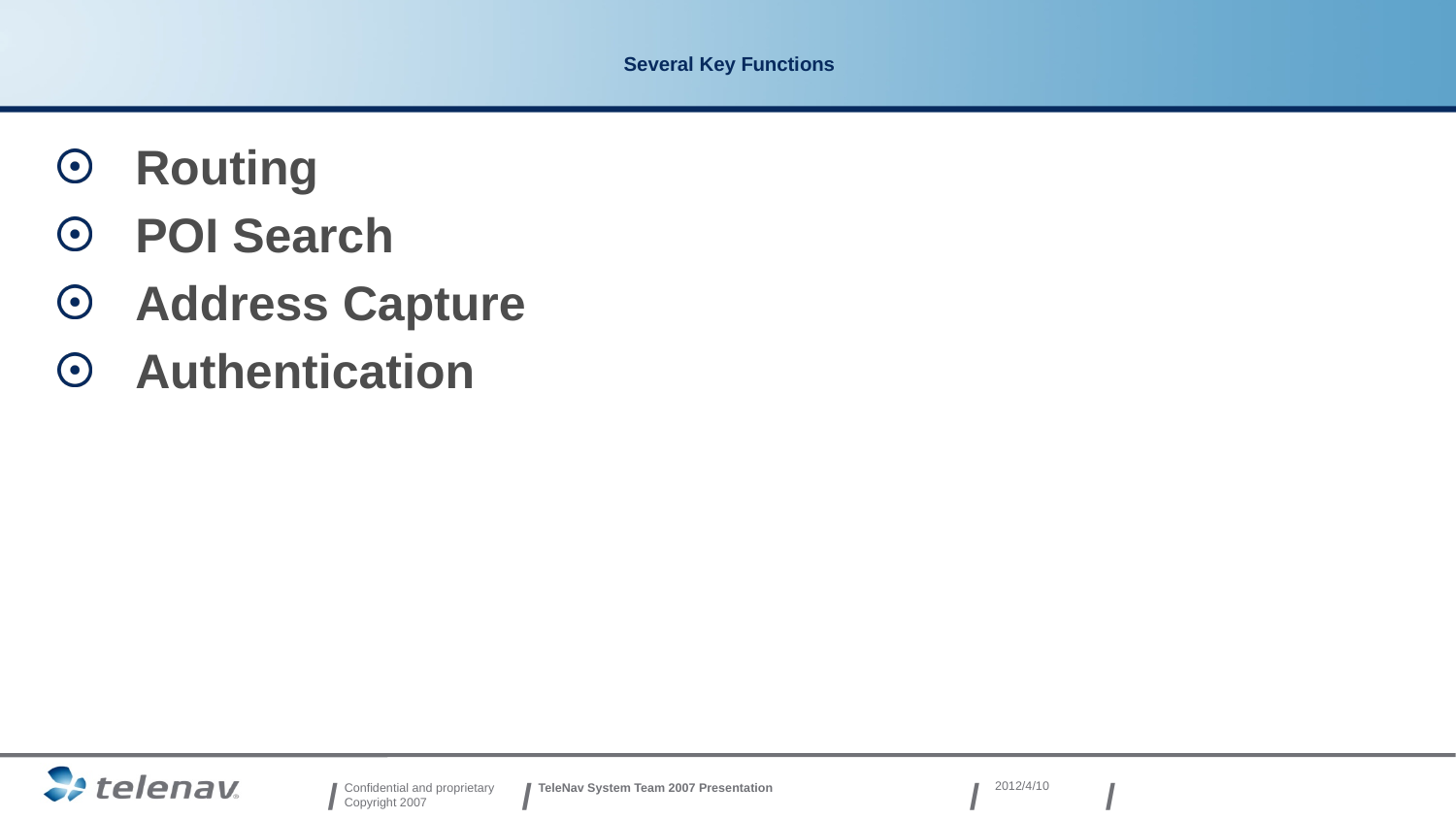

# Several Key Functions
 Routing
 POI Search
 Address Capture
 Authentication
2012/4/10